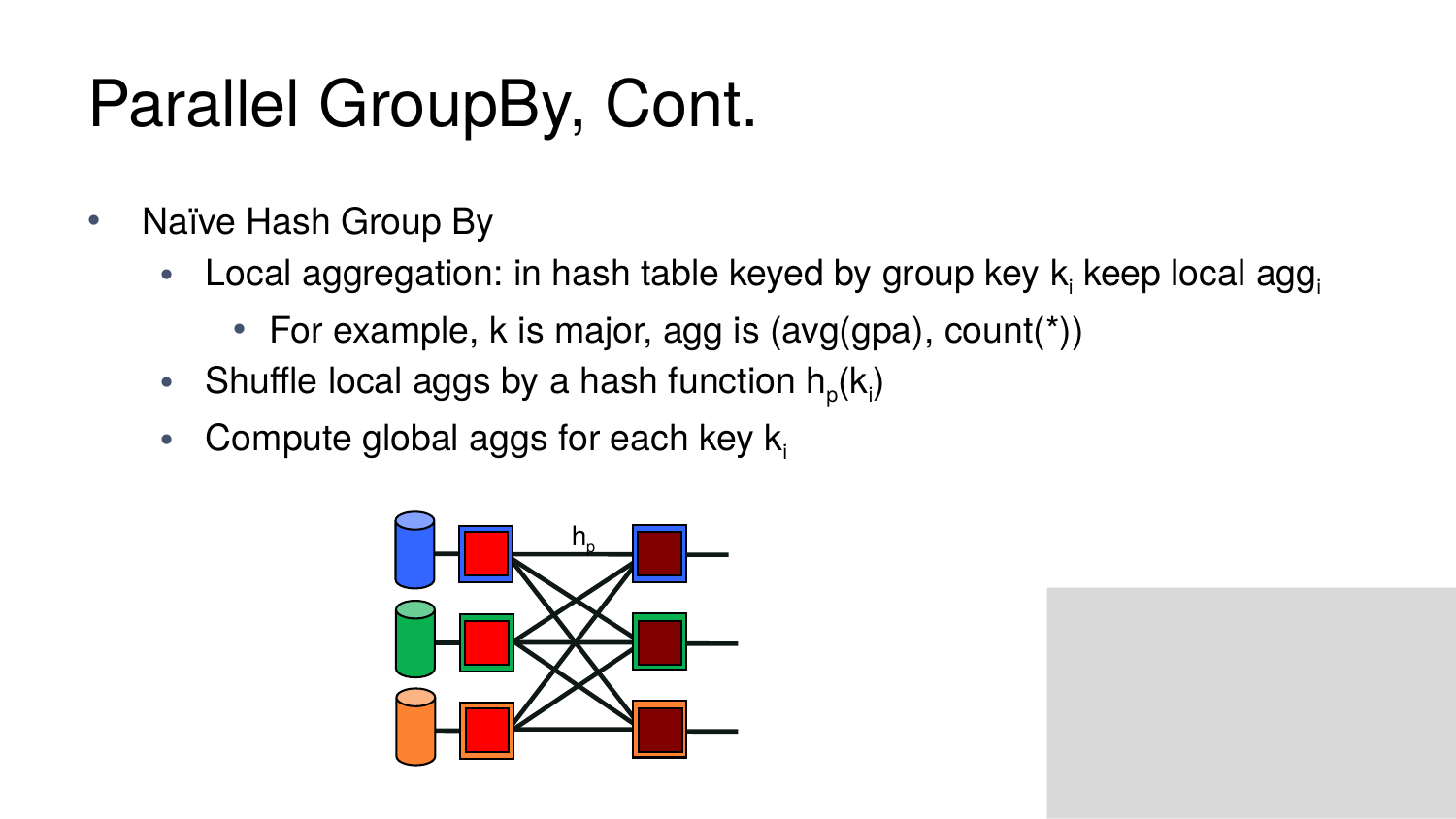

# Parallel GroupBy, Cont.
Naïve Hash Group By
Local aggregation: in hash table keyed by group key ki keep local aggi
For example, k is major, agg is (avg(gpa), count(*))
Shuffle local aggs by a hash function hp(ki)
Compute global aggs for each key ki
hp